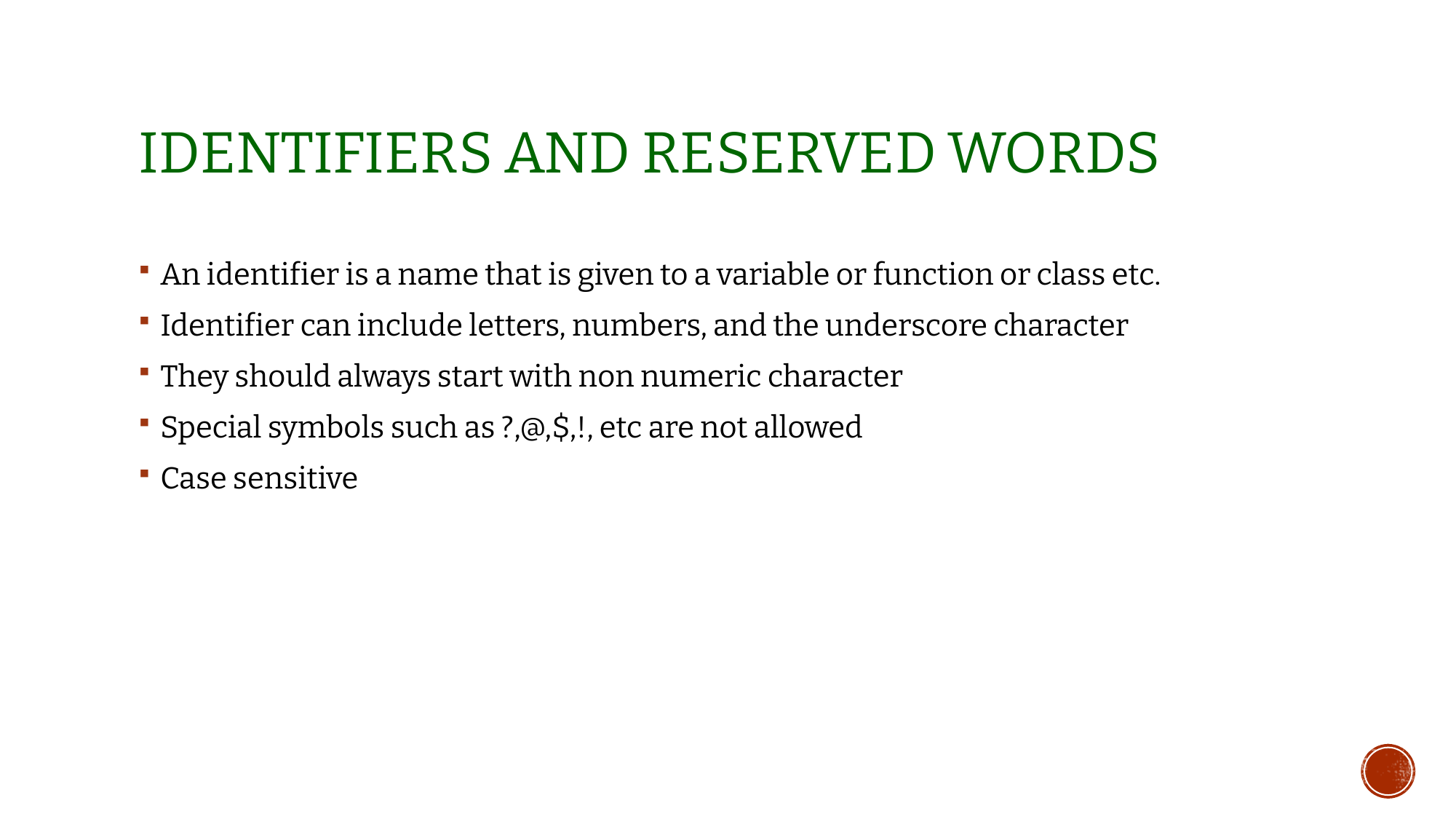

# Identifiers and reserved words
An identifier is a name that is given to a variable or function or class etc.
Identifier can include letters, numbers, and the underscore character
They should always start with non numeric character
Special symbols such as ?,@,$,!, etc are not allowed
Case sensitive